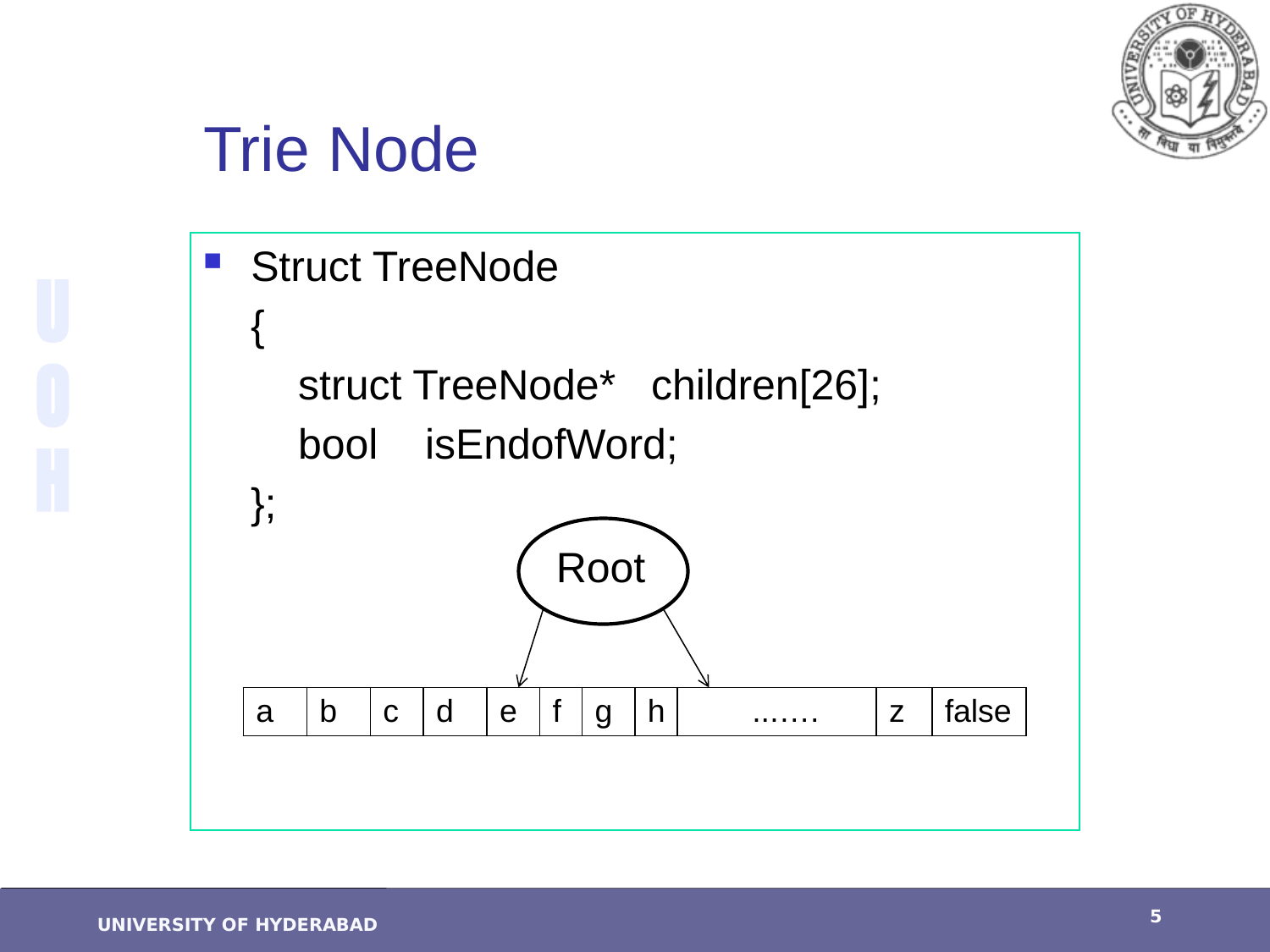

# Trie Node
Struct TreeNode
    {
        struct TreeNode*   children[26];
        bool    isEndofWord;
    };

Root
| a | b | c | d | e | f | g | h | ...…. | z | false |
| --- | --- | --- | --- | --- | --- | --- | --- | --- | --- | --- |